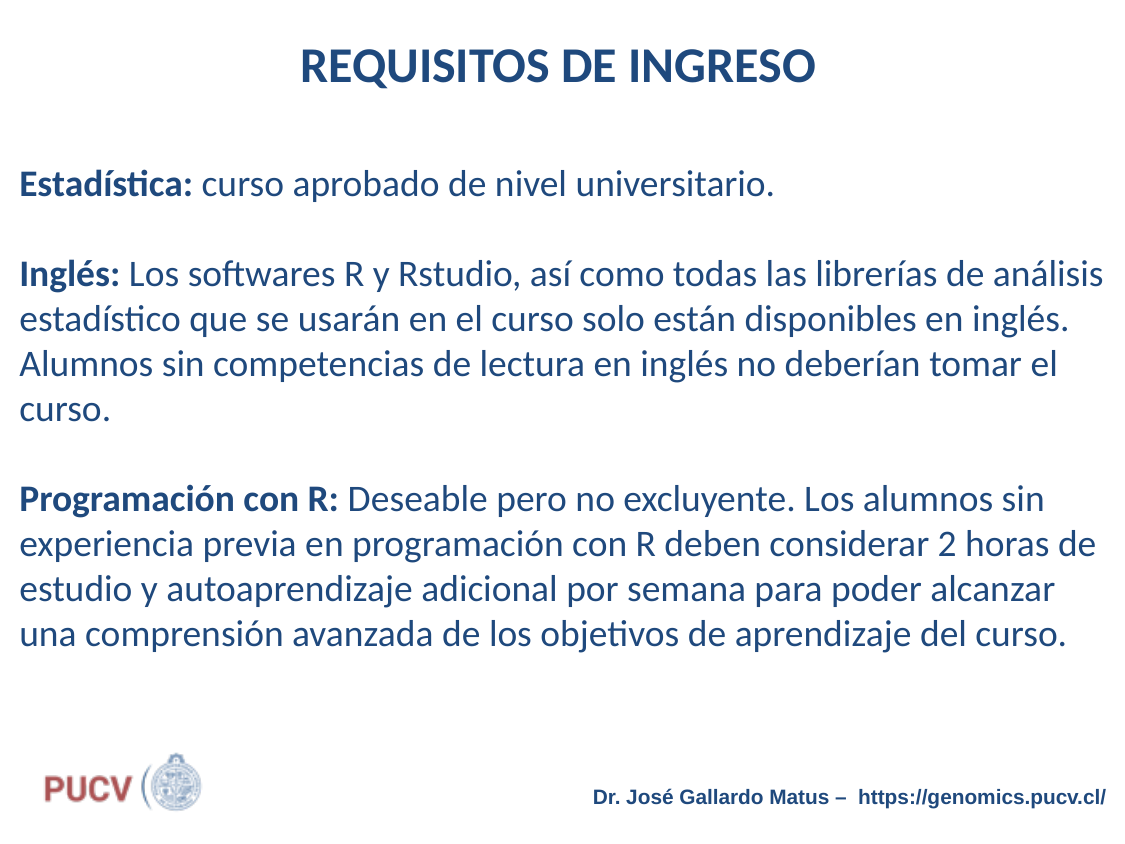

# REQUISITOS DE INGRESO
Estadística: curso aprobado de nivel universitario.

Inglés: Los softwares R y Rstudio, así como todas las librerías de análisis estadístico que se usarán en el curso solo están disponibles en inglés. Alumnos sin competencias de lectura en inglés no deberían tomar el curso.

Programación con R: Deseable pero no excluyente. Los alumnos sin experiencia previa en programación con R deben considerar 2 horas de estudio y autoaprendizaje adicional por semana para poder alcanzar una comprensión avanzada de los objetivos de aprendizaje del curso.